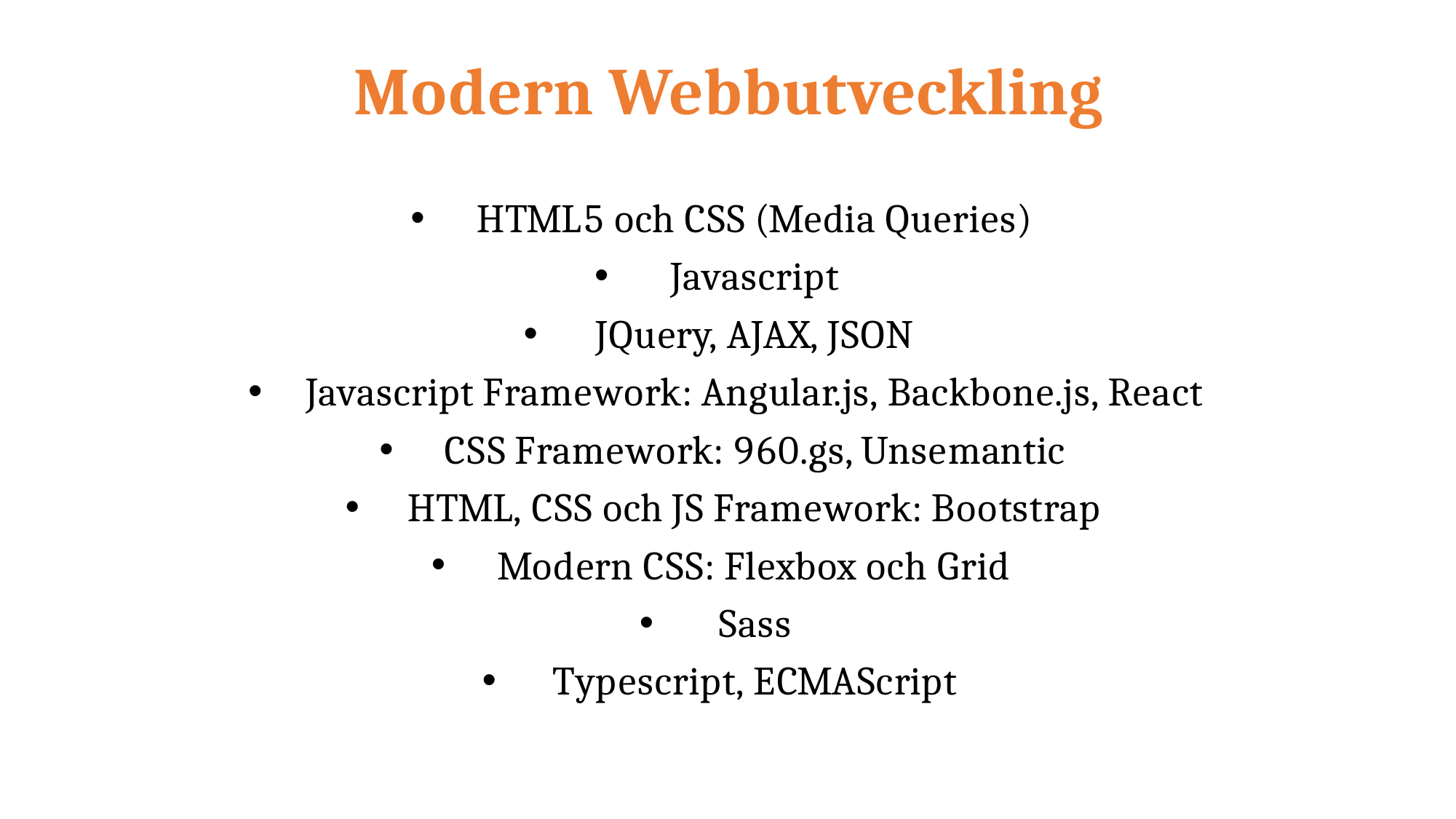

# Modern Webbutveckling
HTML5 och CSS (Media Queries)
Javascript
JQuery, AJAX, JSON
Javascript Framework: Angular.js, Backbone.js, React
CSS Framework: 960.gs, Unsemantic
HTML, CSS och JS Framework: Bootstrap
Modern CSS: Flexbox och Grid
Sass
Typescript, ECMAScript